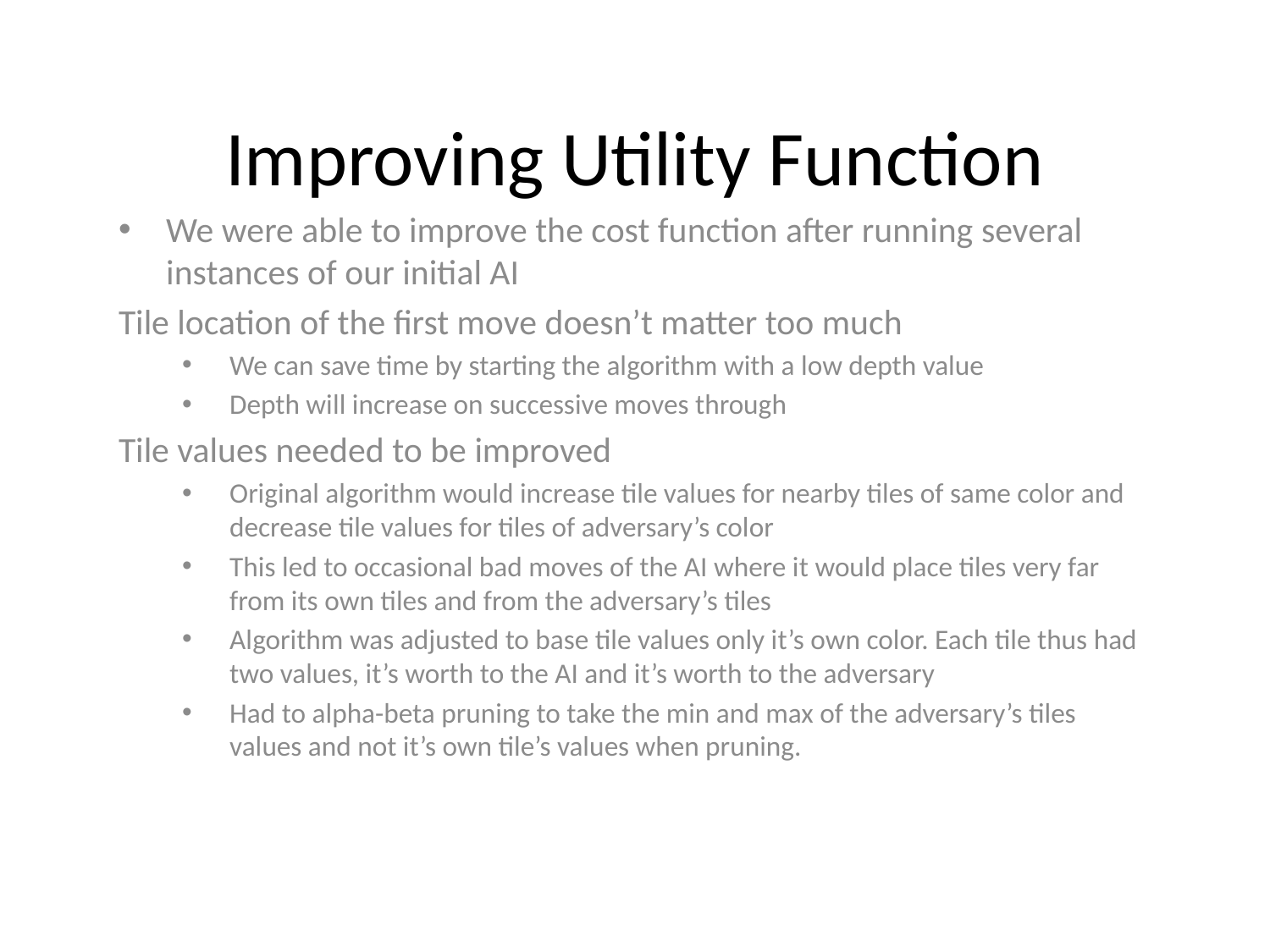

# Improving Utility Function
We were able to improve the cost function after running several instances of our initial AI
Tile location of the first move doesn’t matter too much
We can save time by starting the algorithm with a low depth value
Depth will increase on successive moves through
Tile values needed to be improved
Original algorithm would increase tile values for nearby tiles of same color and decrease tile values for tiles of adversary’s color
This led to occasional bad moves of the AI where it would place tiles very far from its own tiles and from the adversary’s tiles
Algorithm was adjusted to base tile values only it’s own color. Each tile thus had two values, it’s worth to the AI and it’s worth to the adversary
Had to alpha-beta pruning to take the min and max of the adversary’s tiles values and not it’s own tile’s values when pruning.